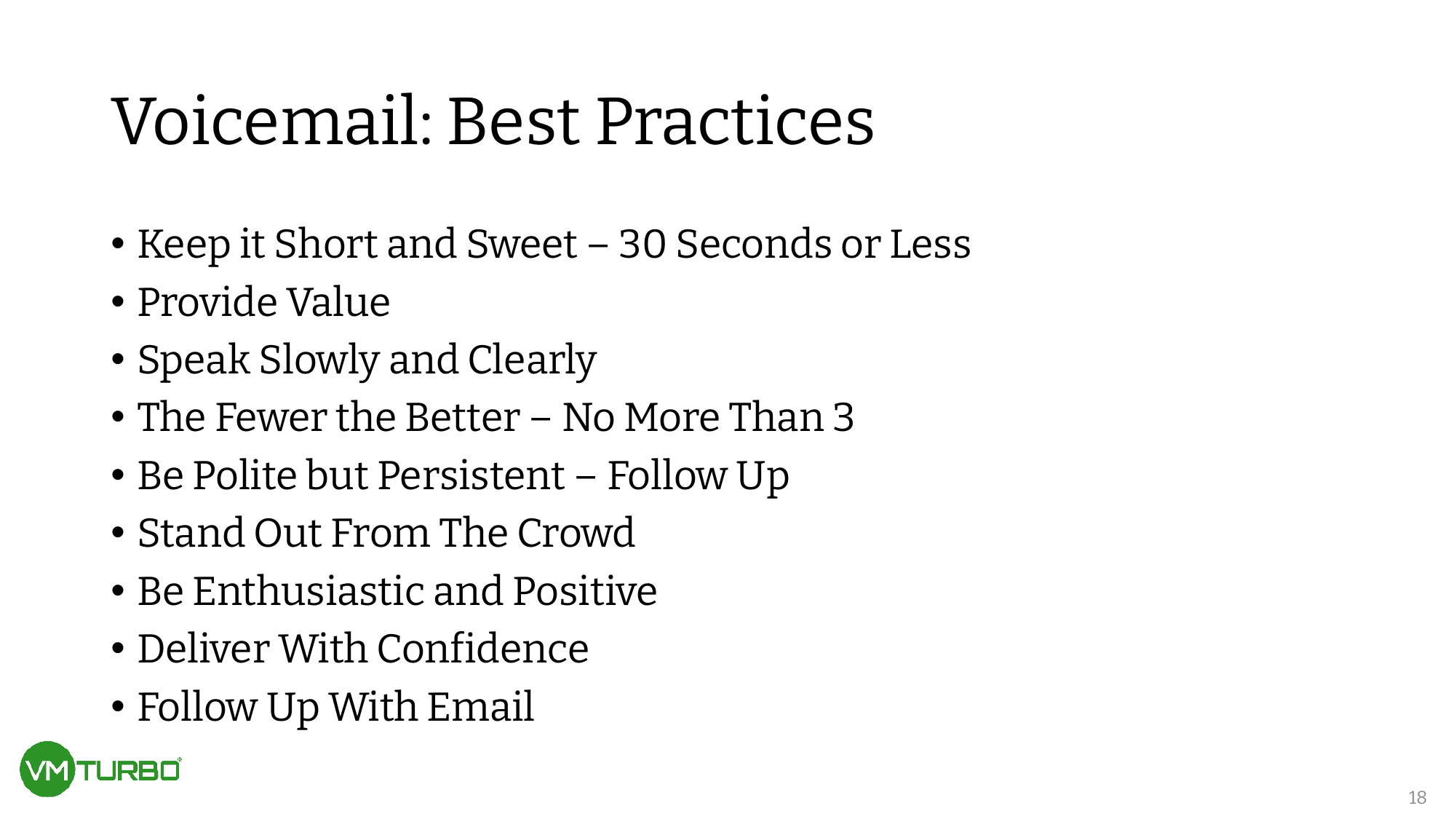

# Voicemail: Best Practices
Keep it Short and Sweet – 30 Seconds or Less
Provide Value
Speak Slowly and Clearly
The Fewer the Better – No More Than 3
Be Polite but Persistent – Follow Up
Stand Out From The Crowd
Be Enthusiastic and Positive
Deliver With Confidence
Follow Up With Email

18